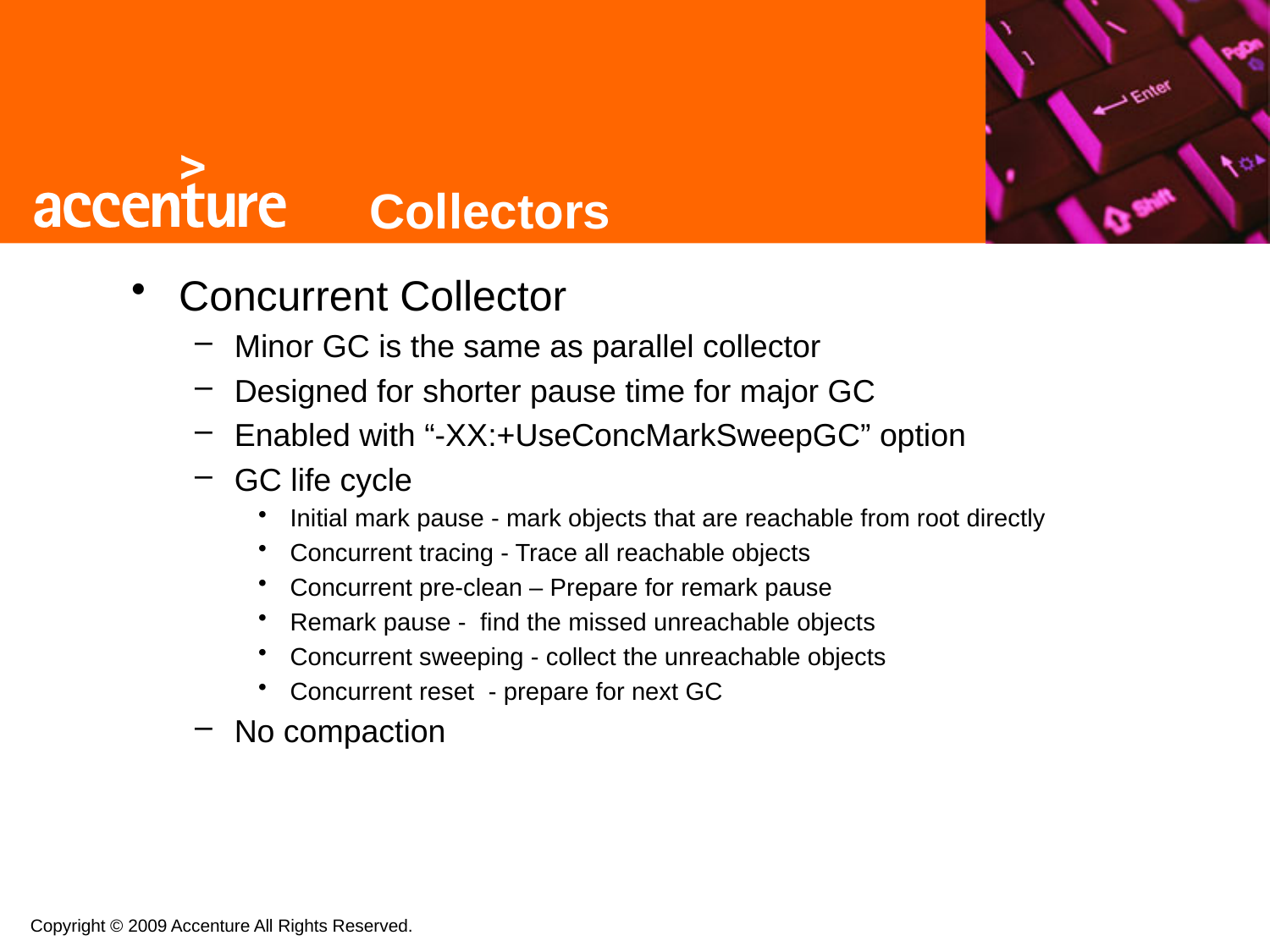

# Collectors
Concurrent Collector
Minor GC is the same as parallel collector
Designed for shorter pause time for major GC
Enabled with “-XX:+UseConcMarkSweepGC” option
GC life cycle
Initial mark pause - mark objects that are reachable from root directly
Concurrent tracing - Trace all reachable objects
Concurrent pre-clean – Prepare for remark pause
Remark pause -  find the missed unreachable objects
Concurrent sweeping - collect the unreachable objects
Concurrent reset  - prepare for next GC
No compaction
Copyright © 2009 Accenture All Rights Reserved.